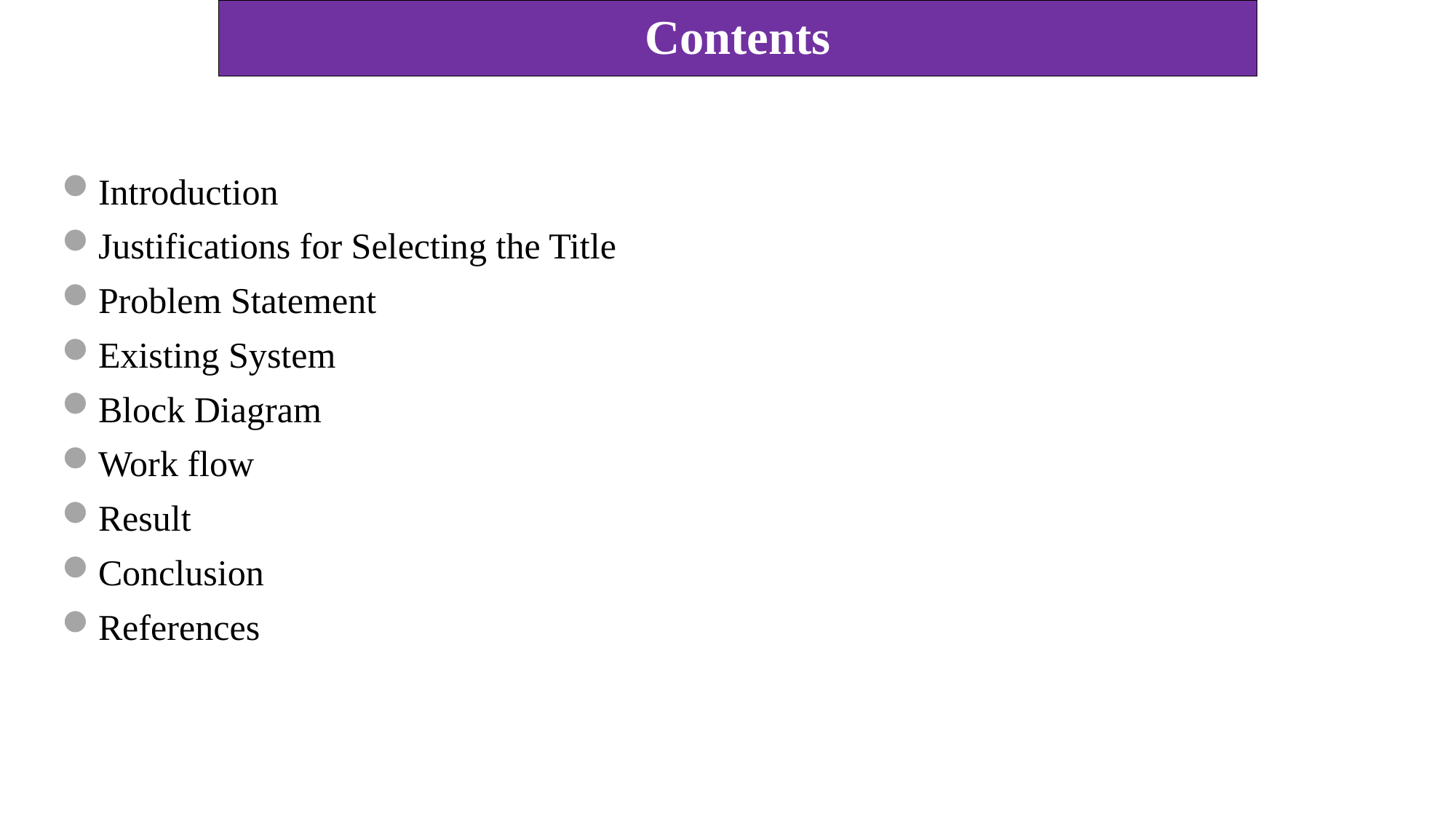

Contents
Introduction
Justifications for Selecting the Title
Problem Statement
Existing System
Block Diagram
Work flow
Result
Conclusion
References